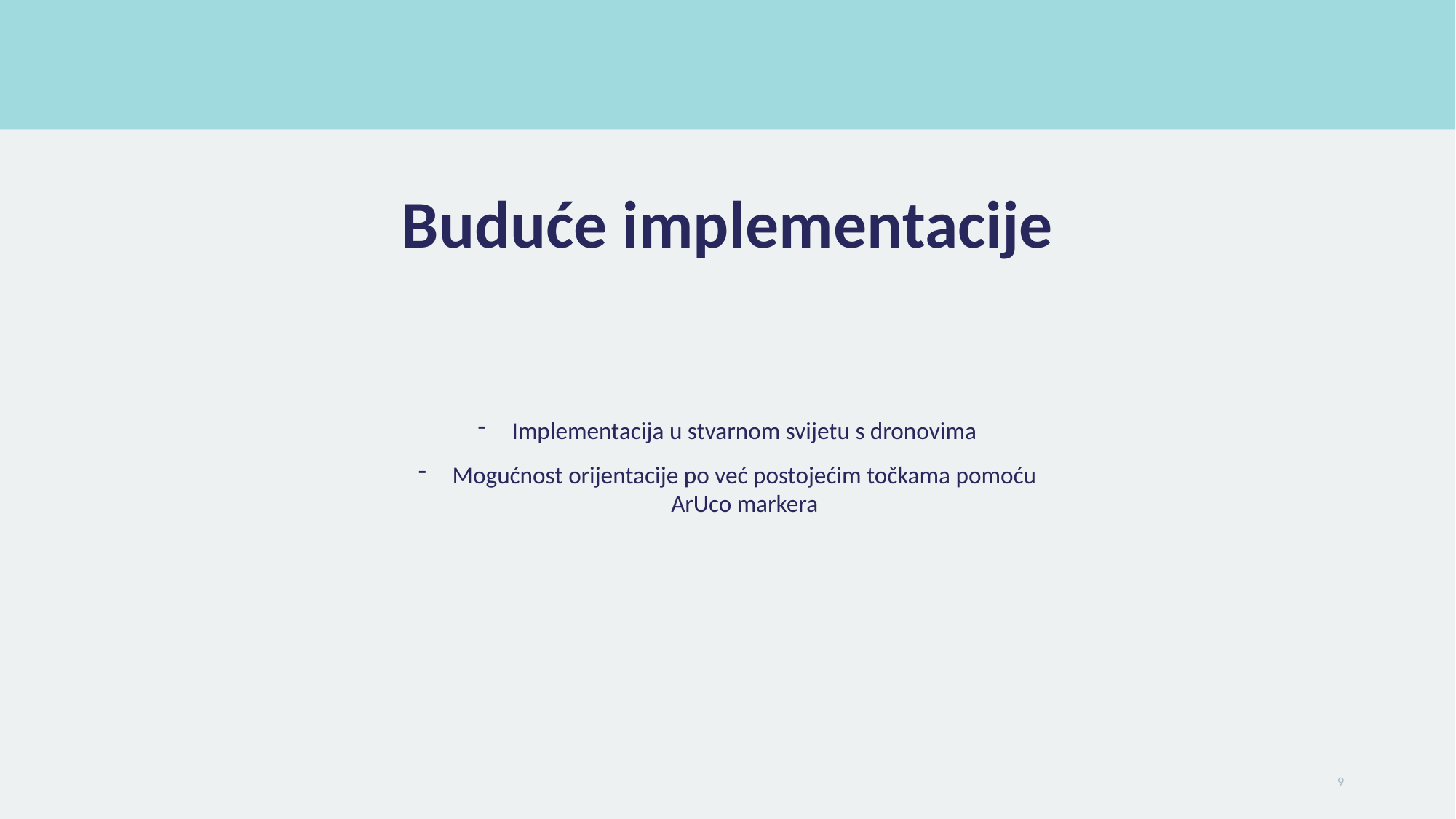

# Buduće implementacije
Implementacija u stvarnom svijetu s dronovima
Mogućnost orijentacije po već postojećim točkama pomoću ArUco markera

9